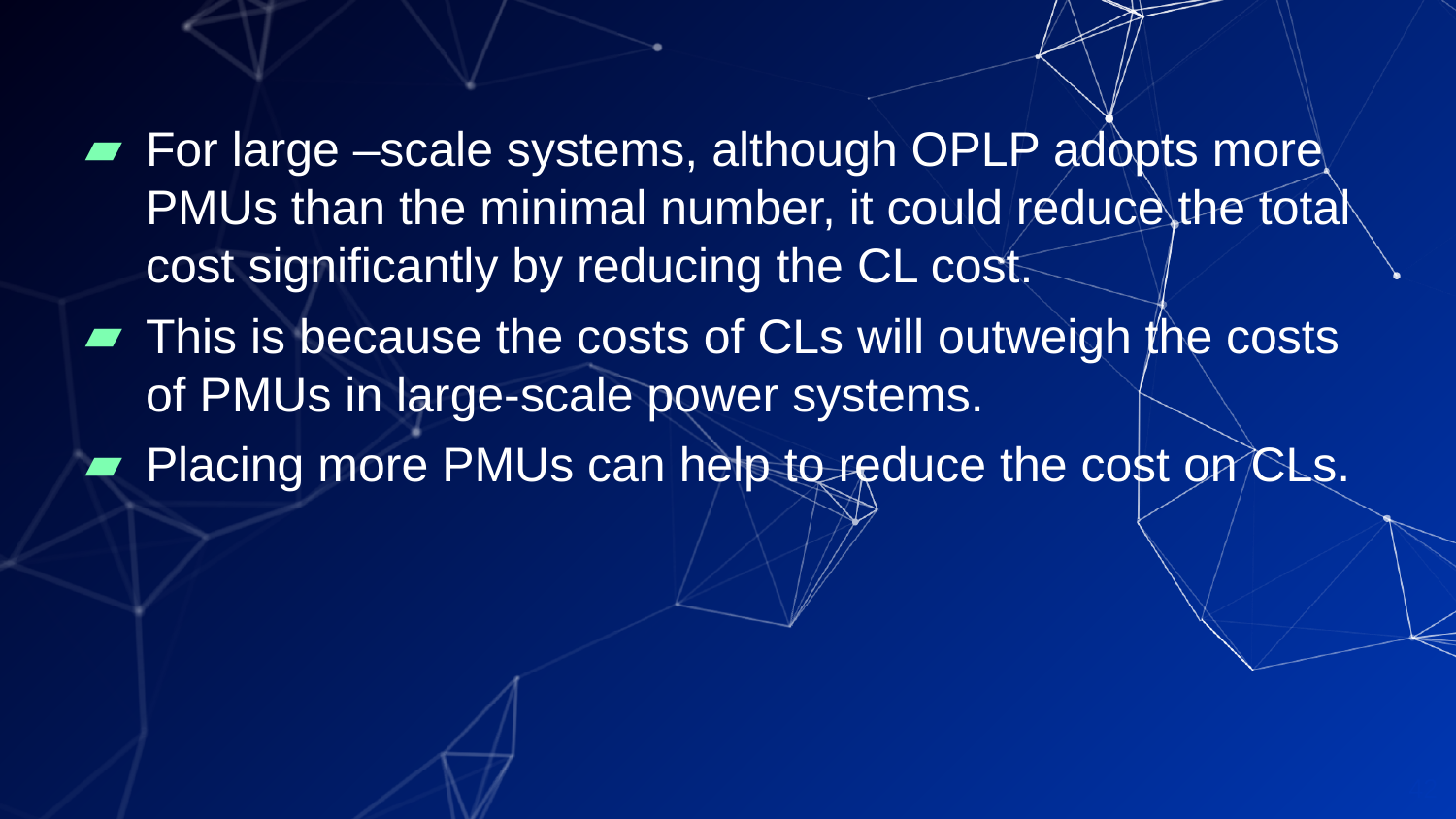

For large –scale systems, although OPLP adopts more PMUs than the minimal number, it could reduce the total cost significantly by reducing the CL cost.
This is because the costs of CLs will outweigh the costs of PMUs in large-scale power systems.
Placing more PMUs can help to reduce the cost on CLs.
42